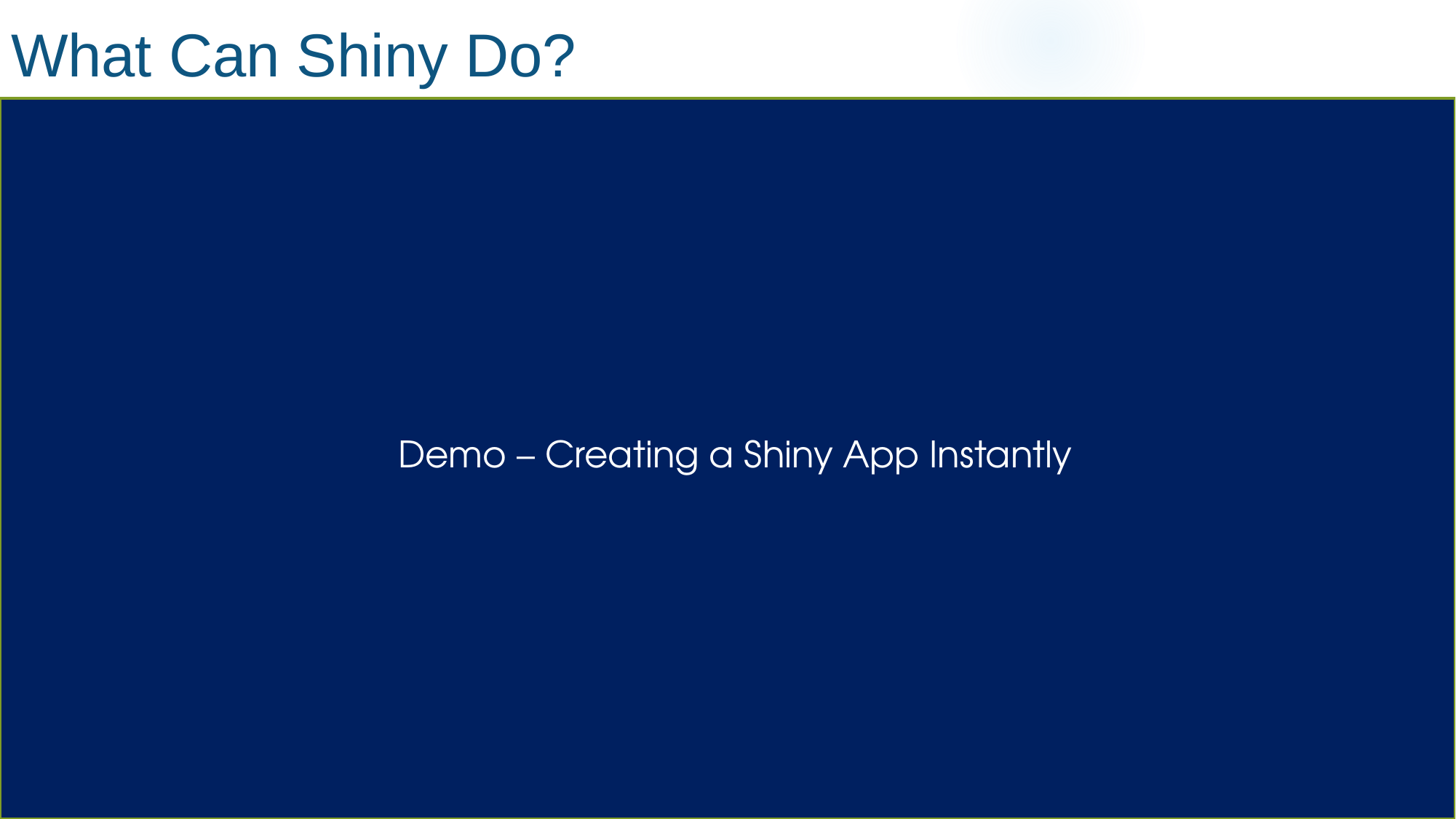

What Can Shiny Do?
Demo – Creating a Shiny App Instantly